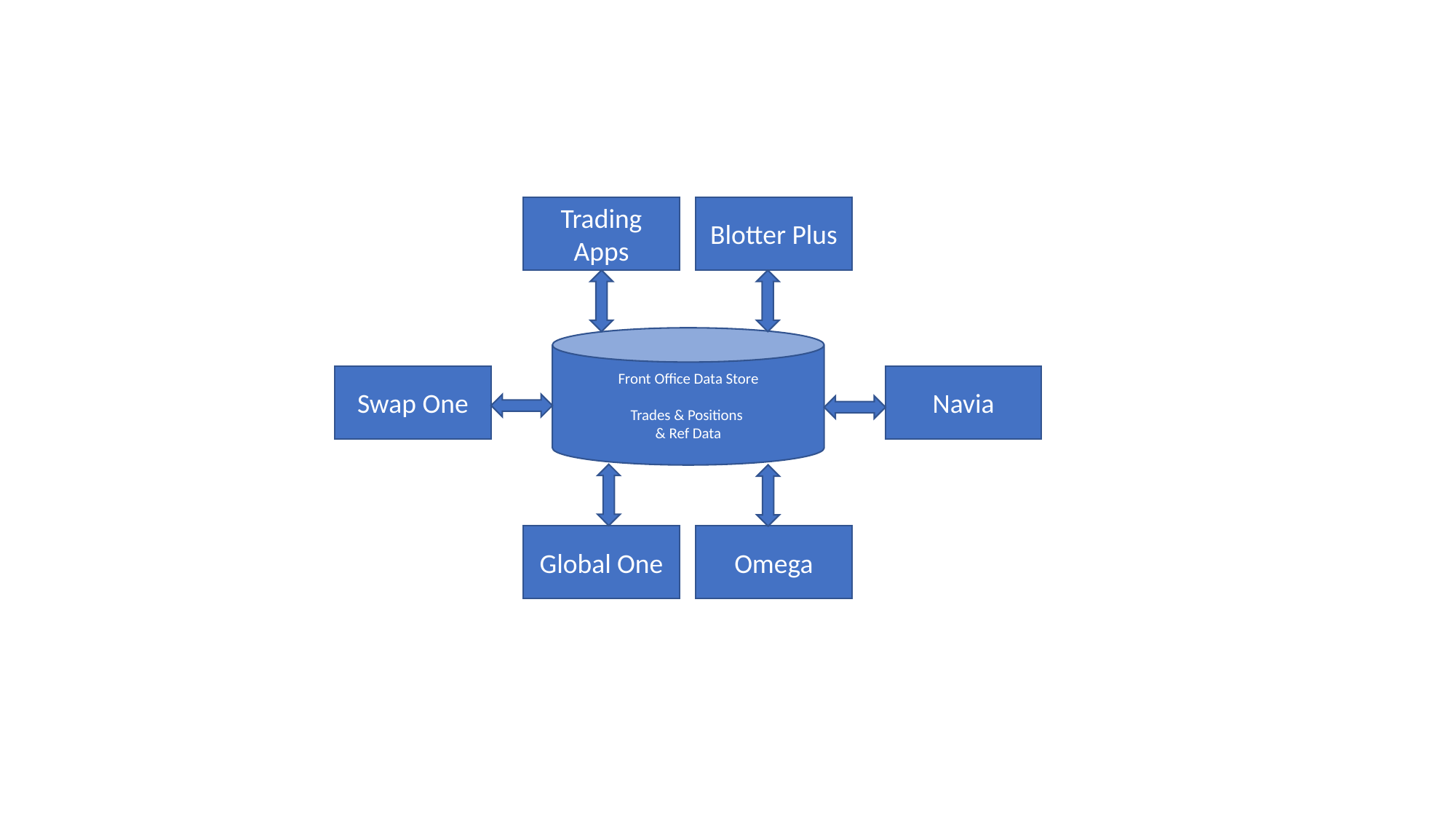

Trading Apps
Blotter Plus

Front Office Data Store

Trades & Positions
& Ref Data
Swap One
Navia

Global One
Omega